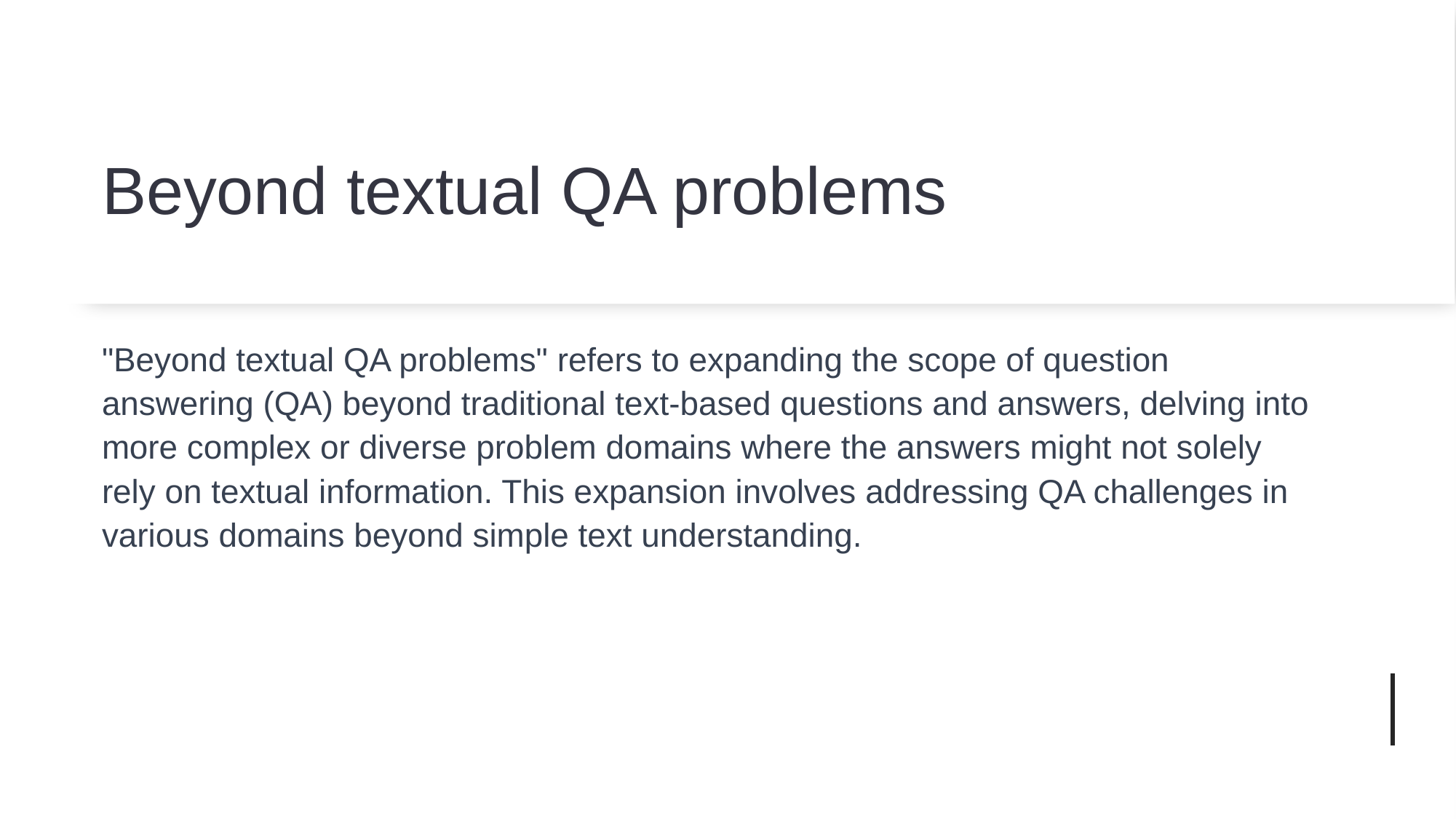

# Beyond textual QA problems
"Beyond textual QA problems" refers to expanding the scope of question answering (QA) beyond traditional text-based questions and answers, delving into more complex or diverse problem domains where the answers might not solely rely on textual information. This expansion involves addressing QA challenges in various domains beyond simple text understanding.